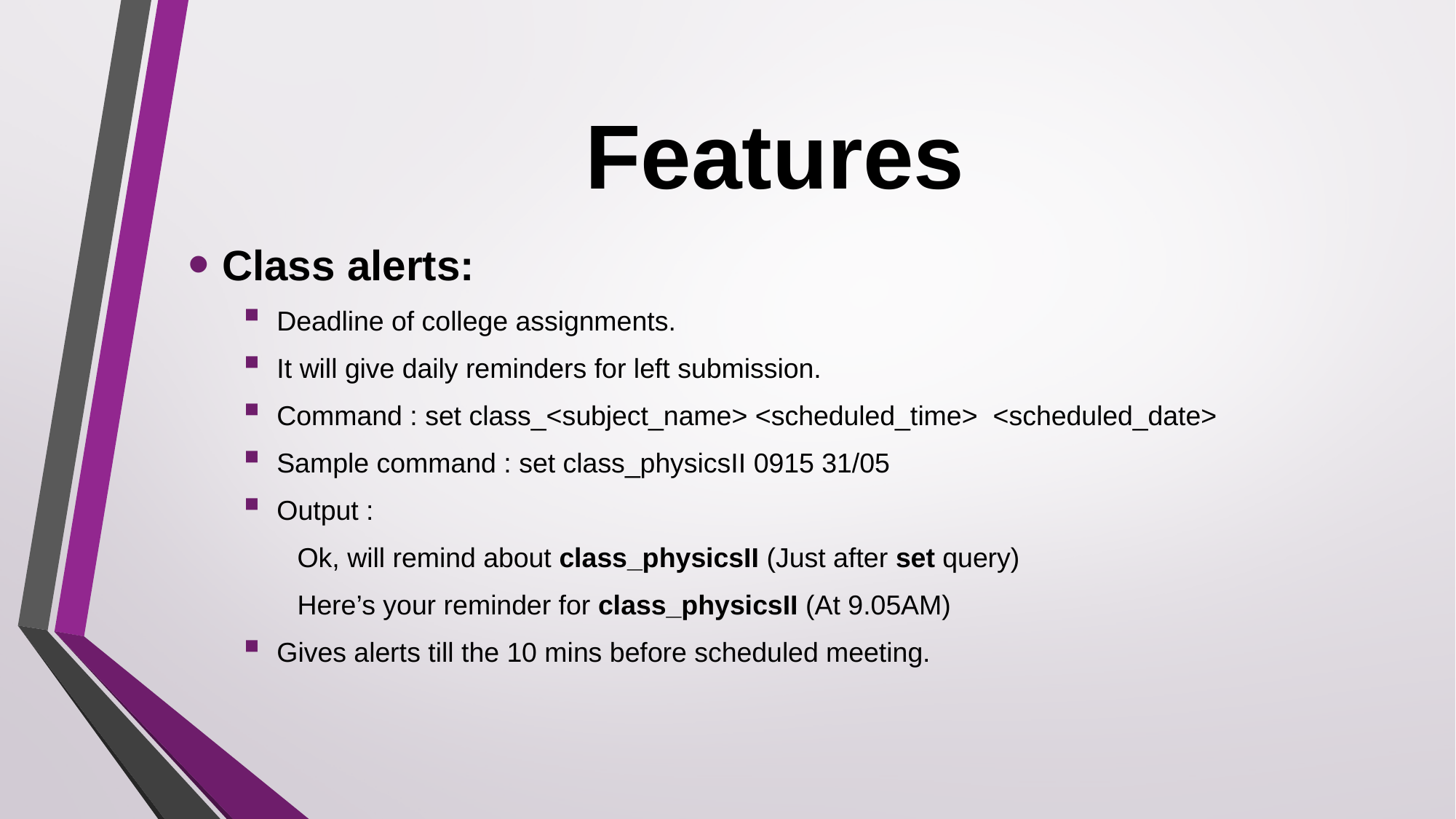

# Features
Class alerts:
Deadline of college assignments.
It will give daily reminders for left submission.
Command : set class_<subject_name> <scheduled_time>  <scheduled_date>
Sample command : set class_physicsII 0915 31/05
Output :
Ok, will remind about class_physicsII (Just after set query)
Here’s your reminder for class_physicsII (At 9.05AM)
Gives alerts till the 10 mins before scheduled meeting.